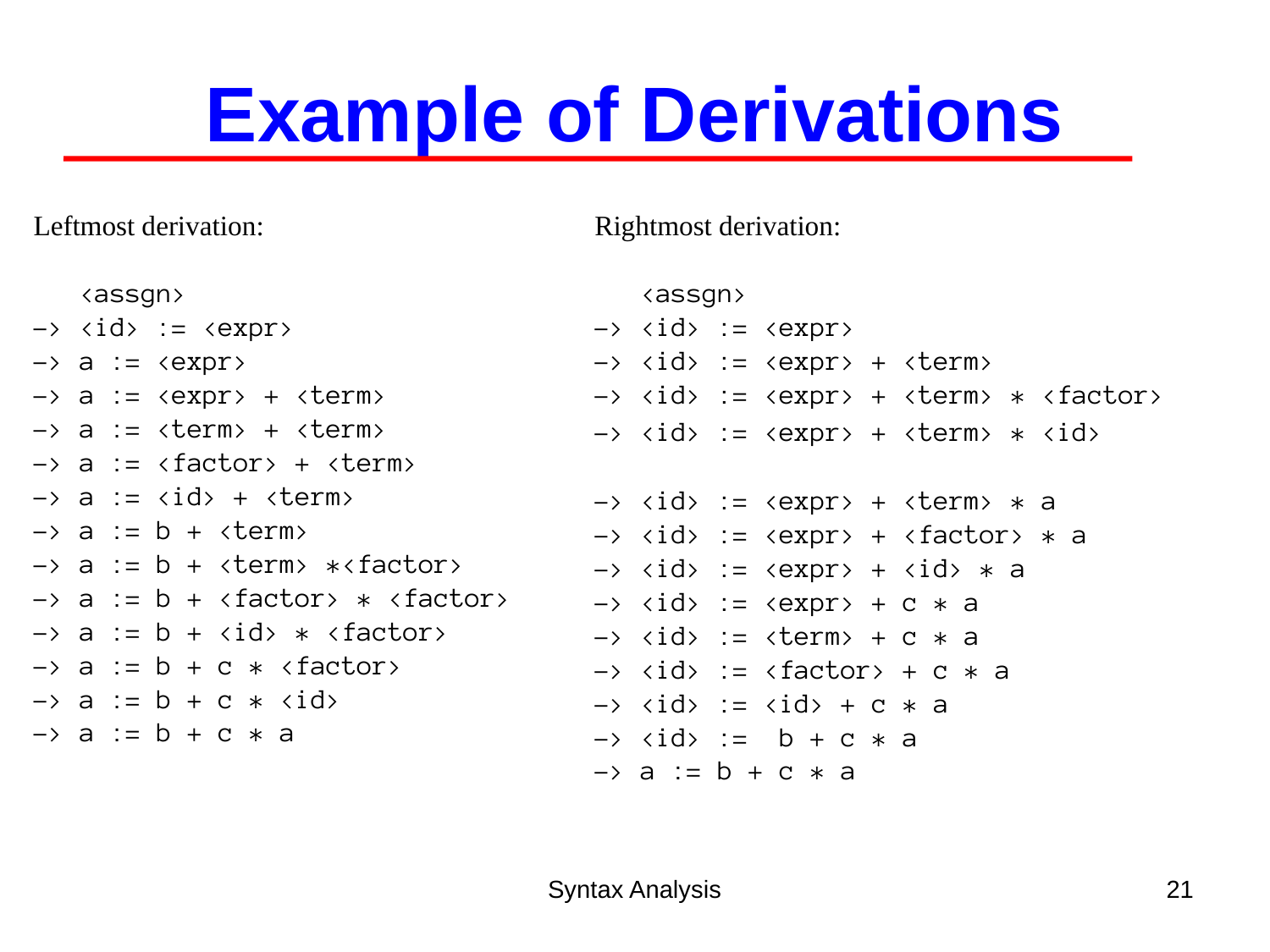

Example of Derivations

Leftmost derivation:

   <assgn>
-> <id> := <expr>
-> a := <expr>
-> a := <expr> + <term>
-> a := <term> + <term>
-> a := <factor> + <term>
-> a := <id> + <term>
-> a := b + <term>
-> a := b + <term> *<factor>
-> a := b + <factor> * <factor>
-> a := b + <id> * <factor>
-> a := b + c * <factor>
-> a := b + c * <id>
-> a := b + c * a
Rightmost derivation:

   <assgn>
-> <id> := <expr>
-> <id> := <expr> + <term>
-> <id> := <expr> + <term> * <factor>
-> <id> := <expr> + <term> * <id>
-> <id> := <expr> + <term> * a
-> <id> := <expr> + <factor> * a
-> <id> := <expr> + <id> * a
-> <id> := <expr> + c * a
-> <id> := <term> + c * a
-> <id> := <factor> + c * a
-> <id> := <id> + c * a
-> <id> :=  b + c * a
-> a := b + c * a
Syntax Analysis
21